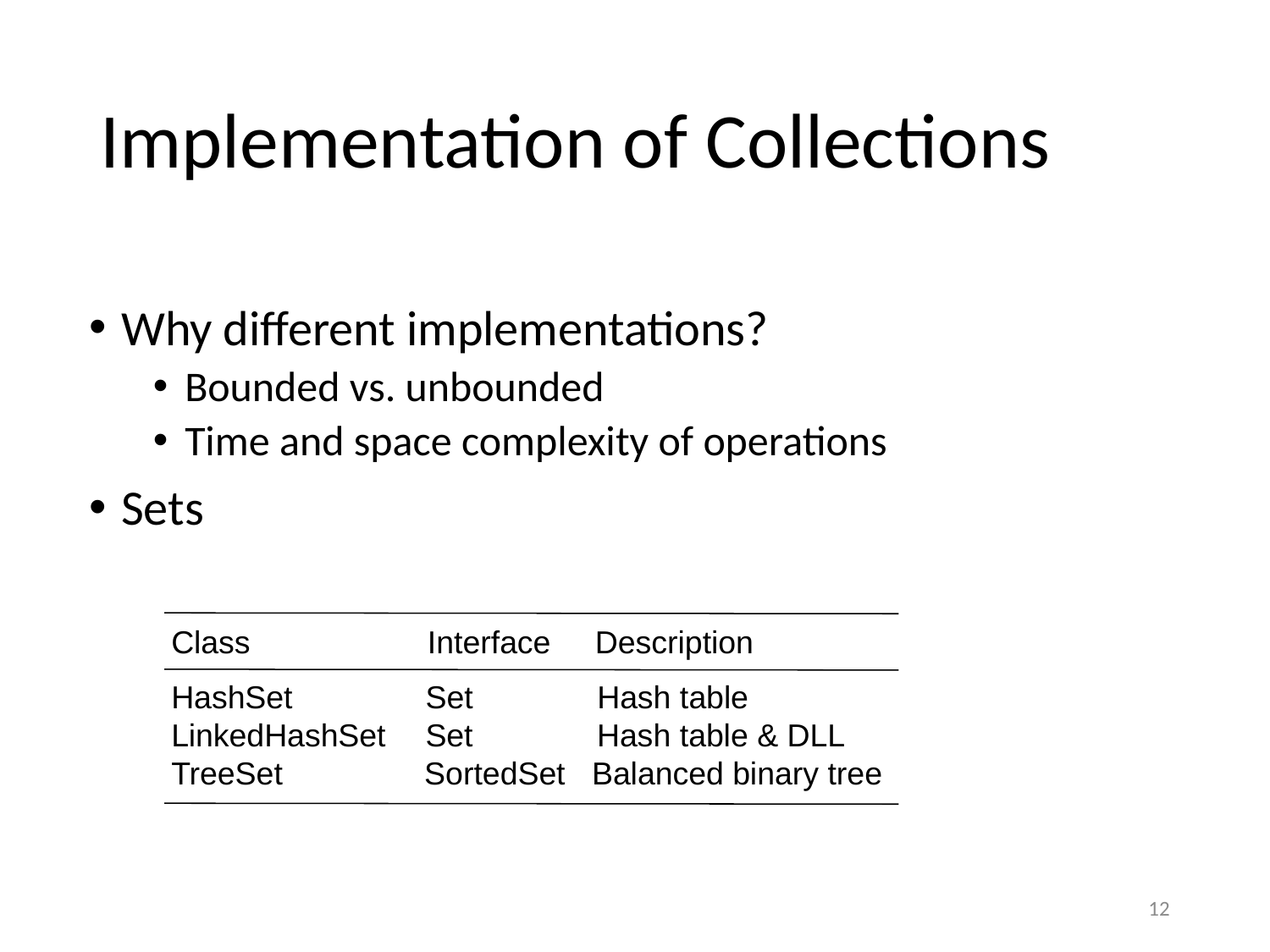

# Implementation of Collections
Why different implementations?
Bounded vs. unbounded
Time and space complexity of operations
Sets

Class                    Interface     Description

HashSet               Set              Hash table
LinkedHashSet     Set              Hash table & DLL
TreeSet                SortedSet   Balanced binary tree

12